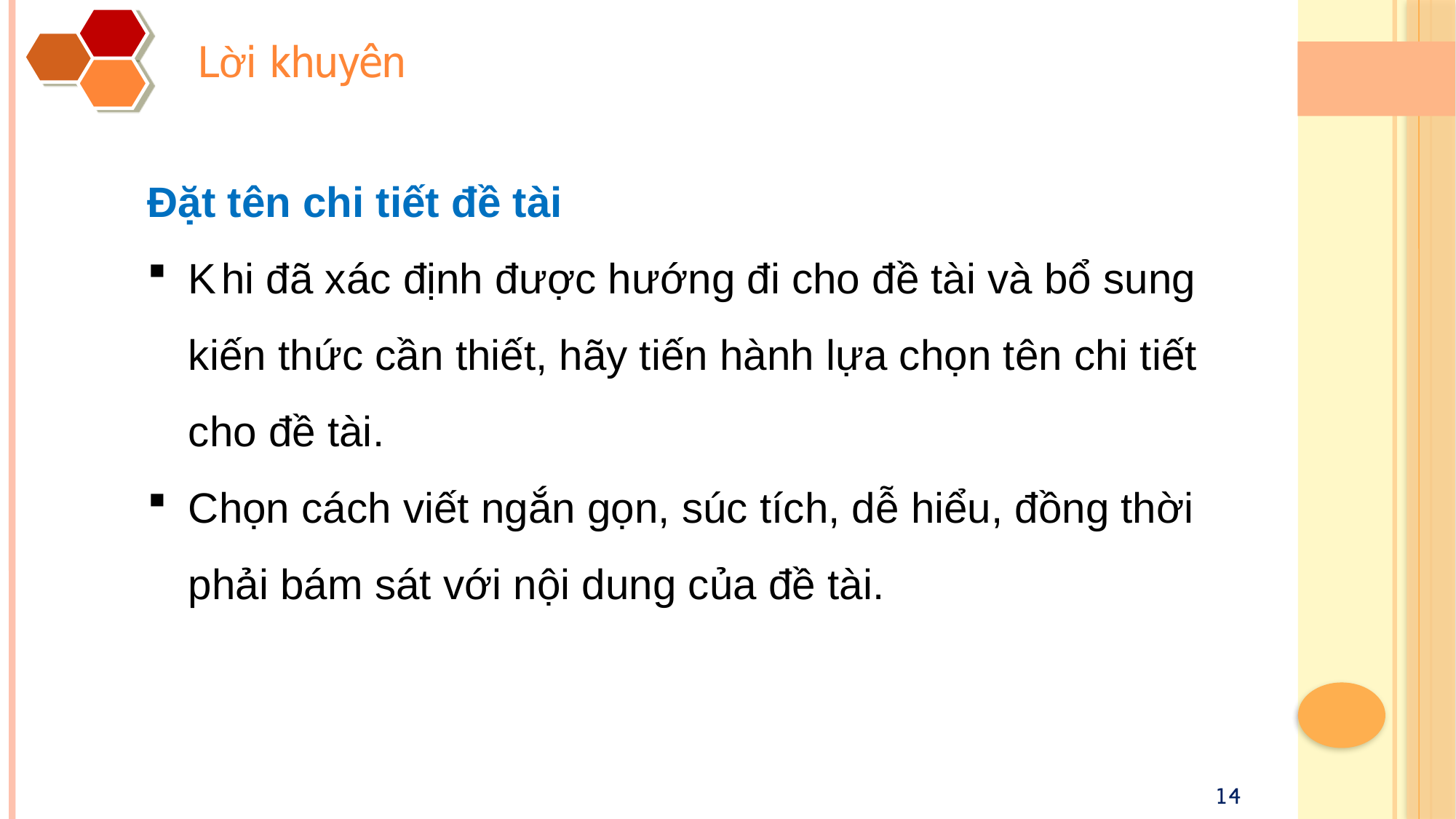

Lời khuyên
Đặt tên chi tiết đề tài
Khi đã xác định được hướng đi cho đề tài và bổ sung kiến thức cần thiết, hãy tiến hành lựa chọn tên chi tiết cho đề tài.
Chọn cách viết ngắn gọn, súc tích, dễ hiểu, đồng thời phải bám sát với nội dung của đề tài.
14